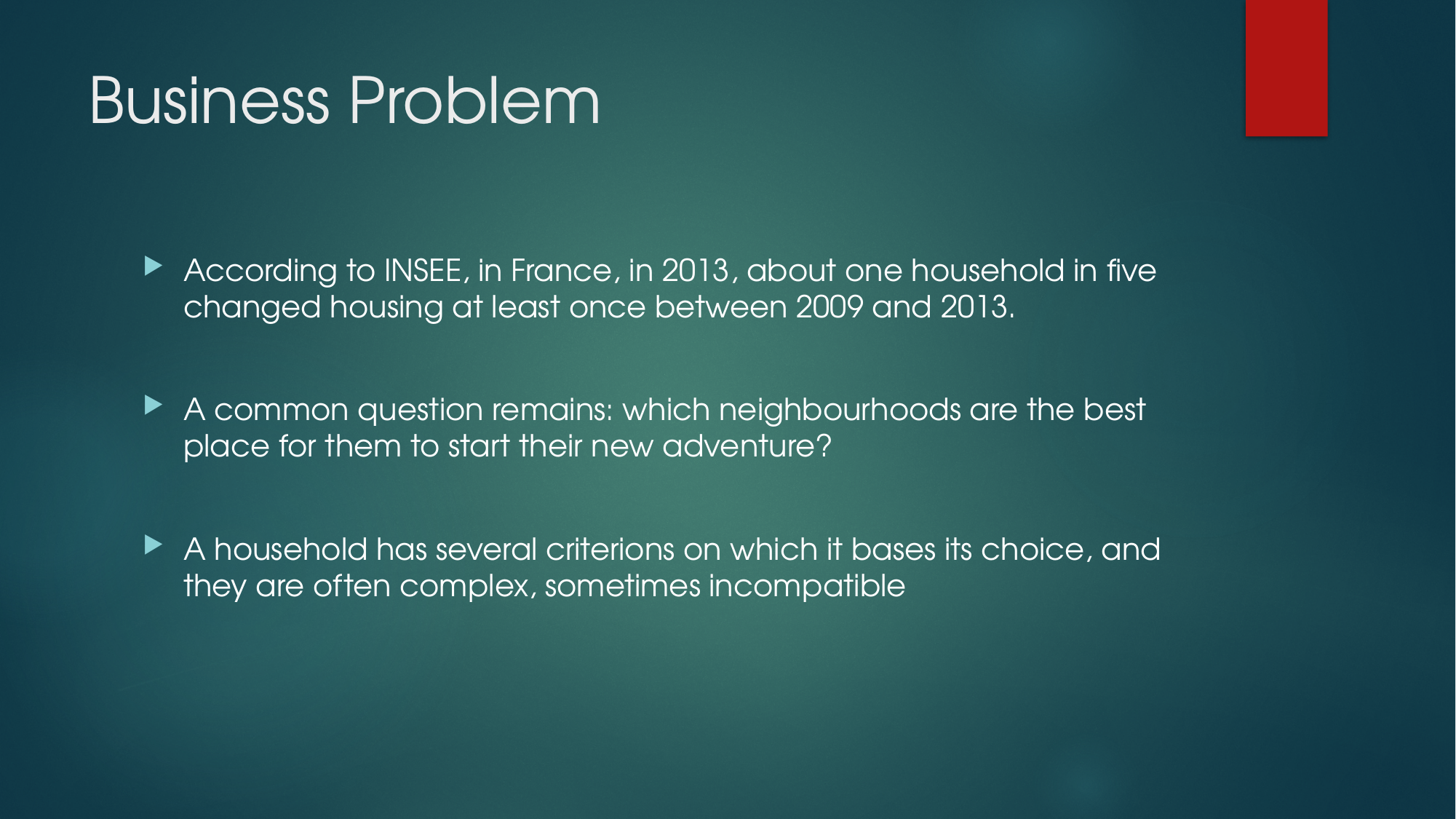

# Business Problem
According to INSEE, in France, in 2013, about one household in five changed housing at least once between 2009 and 2013.

A common question remains: which neighbourhoods are the best place for them to start their new adventure?

A household has several criterions on which it bases its choice, and they are often complex, sometimes incompatible